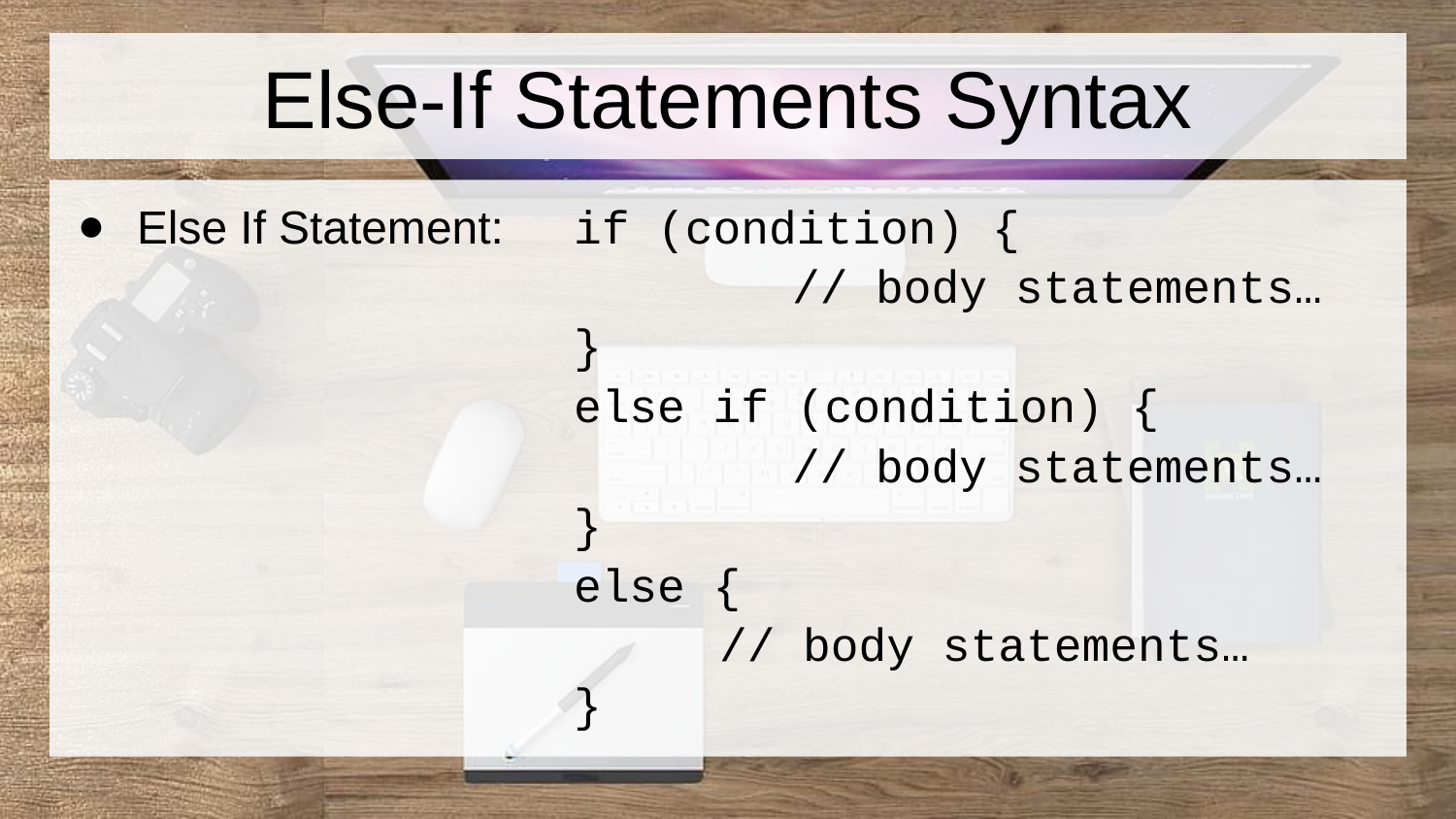

# Else-If Statements Syntax
Else If Statement: 	if (condition) {
		// body statements…
}
	else if (condition) {
			// body statements…
}
else {
		// body statements…
}